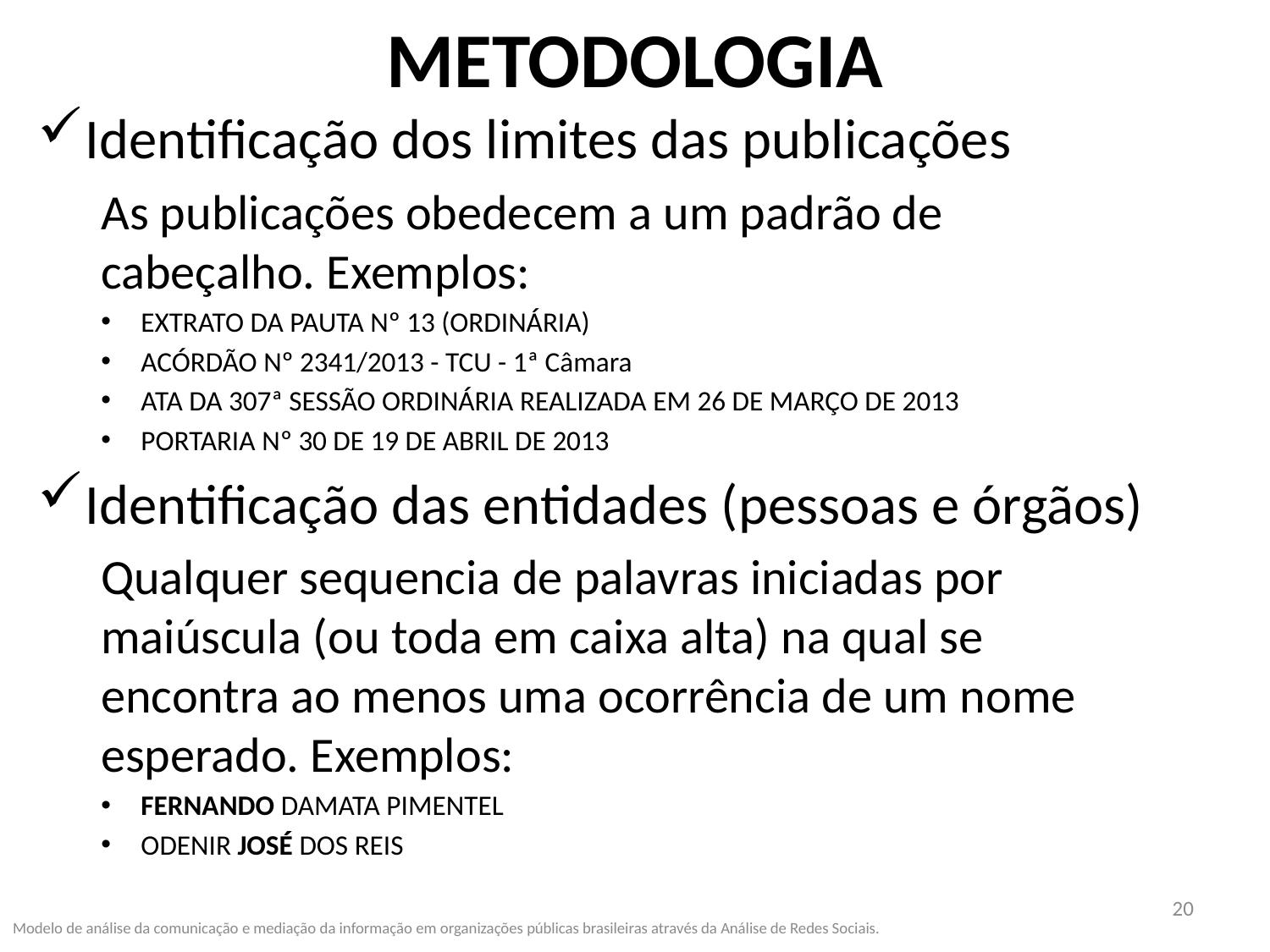

# Metodologia
Identificação dos limites das publicações
As publicações obedecem a um padrão de cabeçalho. Exemplos:
EXTRATO DA PAUTA Nº 13 (ORDINÁRIA)
ACÓRDÃO Nº 2341/2013 - TCU - 1ª Câmara
ATA DA 307ª SESSÃO ORDINÁRIA REALIZADA EM 26 DE MARÇO DE 2013
PORTARIA Nº 30 DE 19 DE ABRIL DE 2013
Identificação das entidades (pessoas e órgãos)
Qualquer sequencia de palavras iniciadas por maiúscula (ou toda em caixa alta) na qual se encontra ao menos uma ocorrência de um nome esperado. Exemplos:
FERNANDO DAMATA PIMENTEL
ODENIR JOSÉ DOS REIS

20
Modelo de análise da comunicação e mediação da informação em organizações públicas brasileiras através da Análise de Redes Sociais.